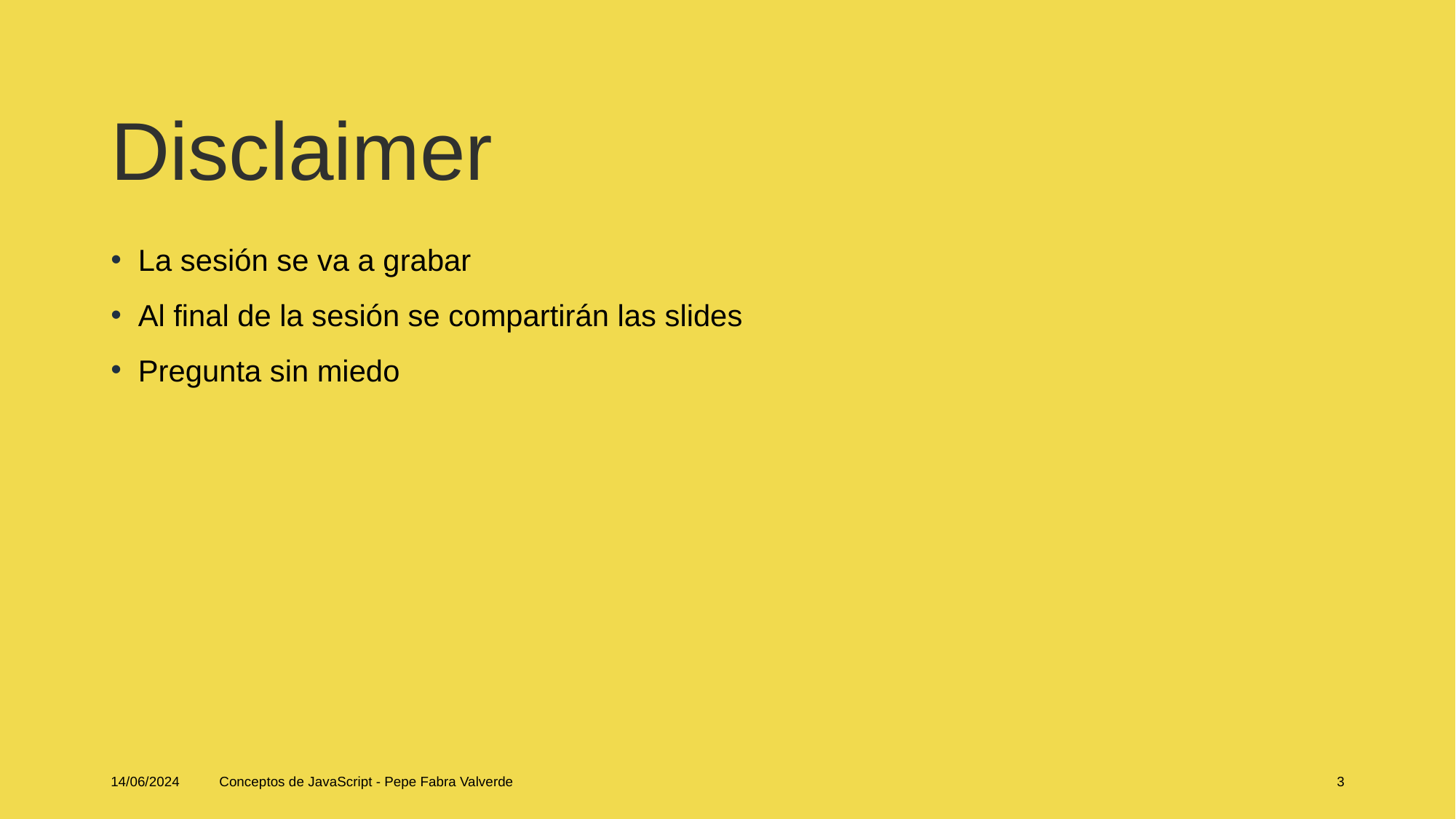

# Disclaimer
La sesión se va a grabar
Al final de la sesión se compartirán las slides
Pregunta sin miedo
14/06/2024
Conceptos de JavaScript - Pepe Fabra Valverde
3